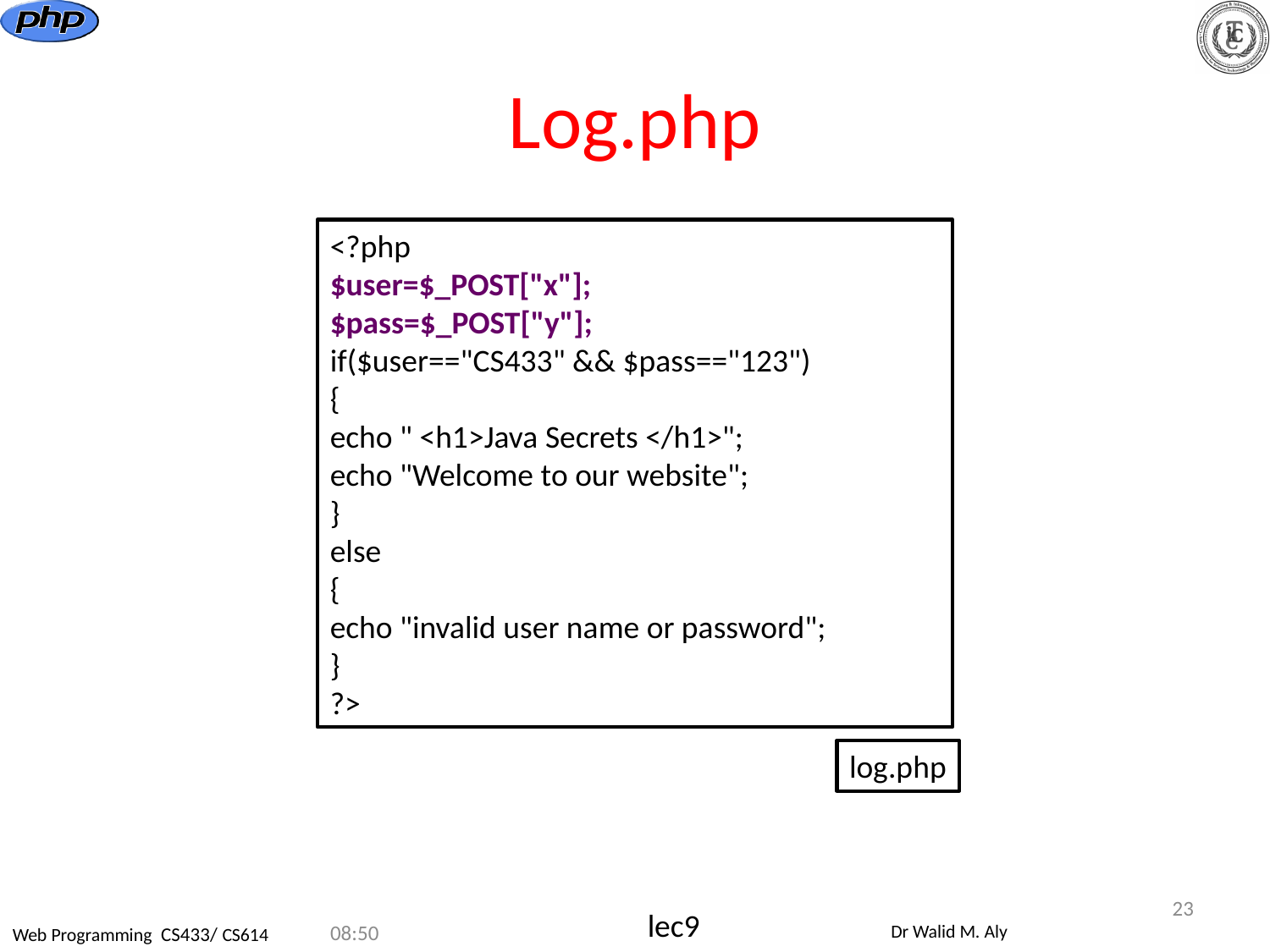

# Log.php
<?php
$user=$_POST["x"];
$pass=$_POST["y"];
if($user=="CS433" && $pass=="123")
{
echo " <h1>Java Secrets </h1>";
echo "Welcome to our website";
}
else
{
echo "invalid user name or password";
}
?>
log.php
23